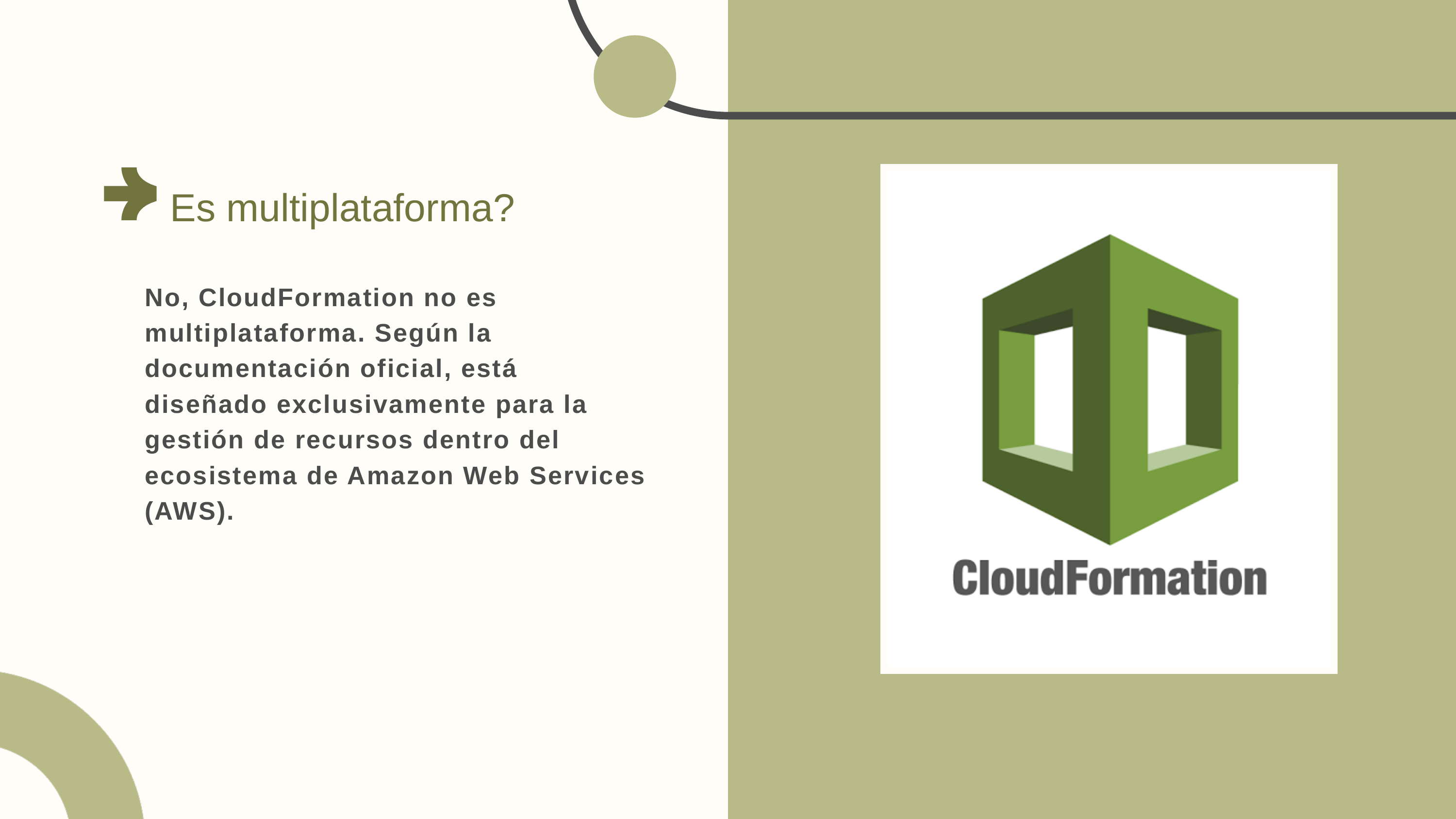

Es multiplataforma?
No, CloudFormation no es multiplataforma. Según la documentación oficial, está diseñado exclusivamente para la gestión de recursos dentro del ecosistema de Amazon Web Services (AWS).